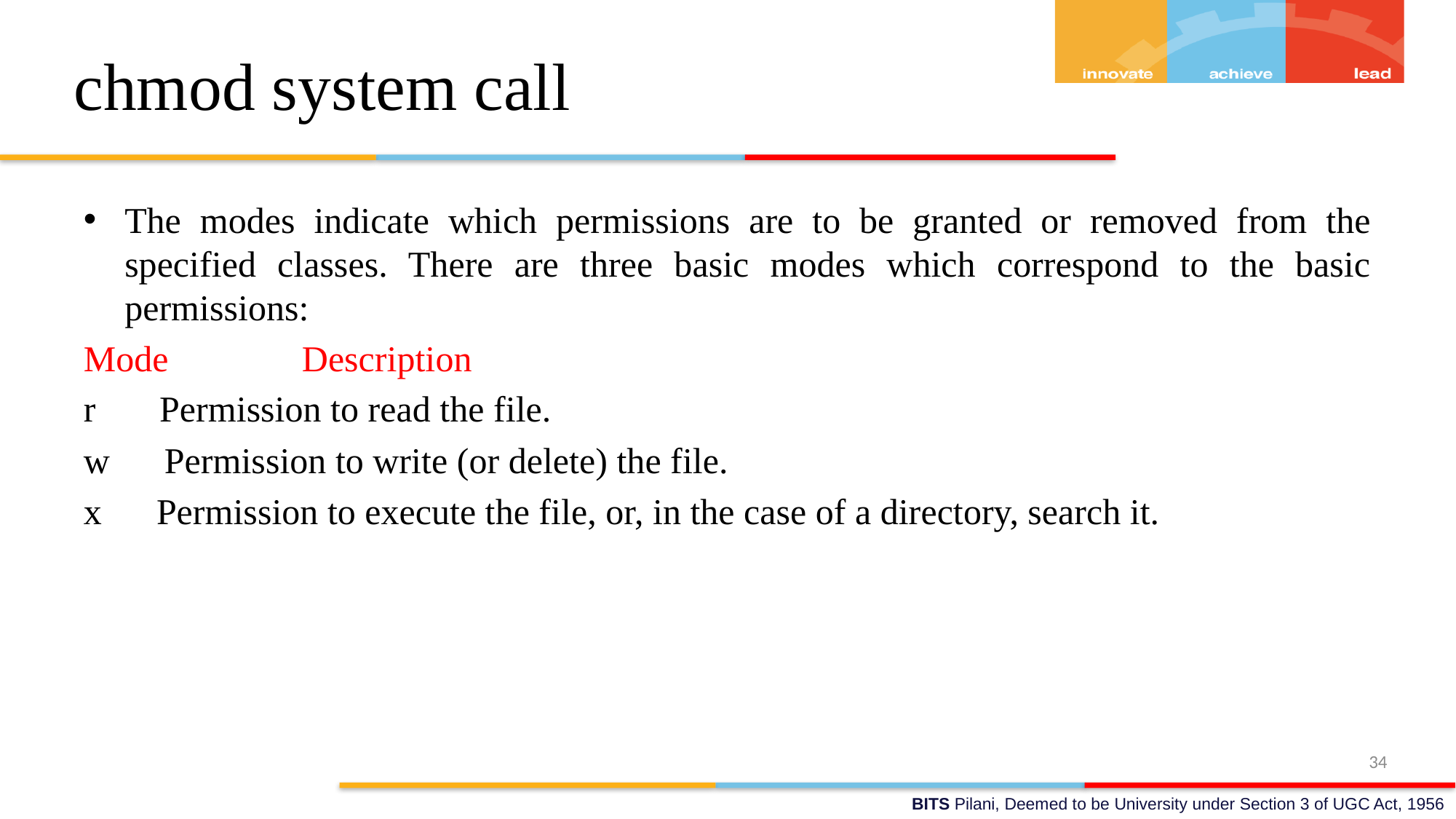

# chmod system call
The modes indicate which permissions are to be granted or removed from the specified classes. There are three basic modes which correspond to the basic permissions:
Mode		Description
r       Permission to read the file.
w      Permission to write (or delete) the file.
x      Permission to execute the file, or, in the case of a directory, search it.
34